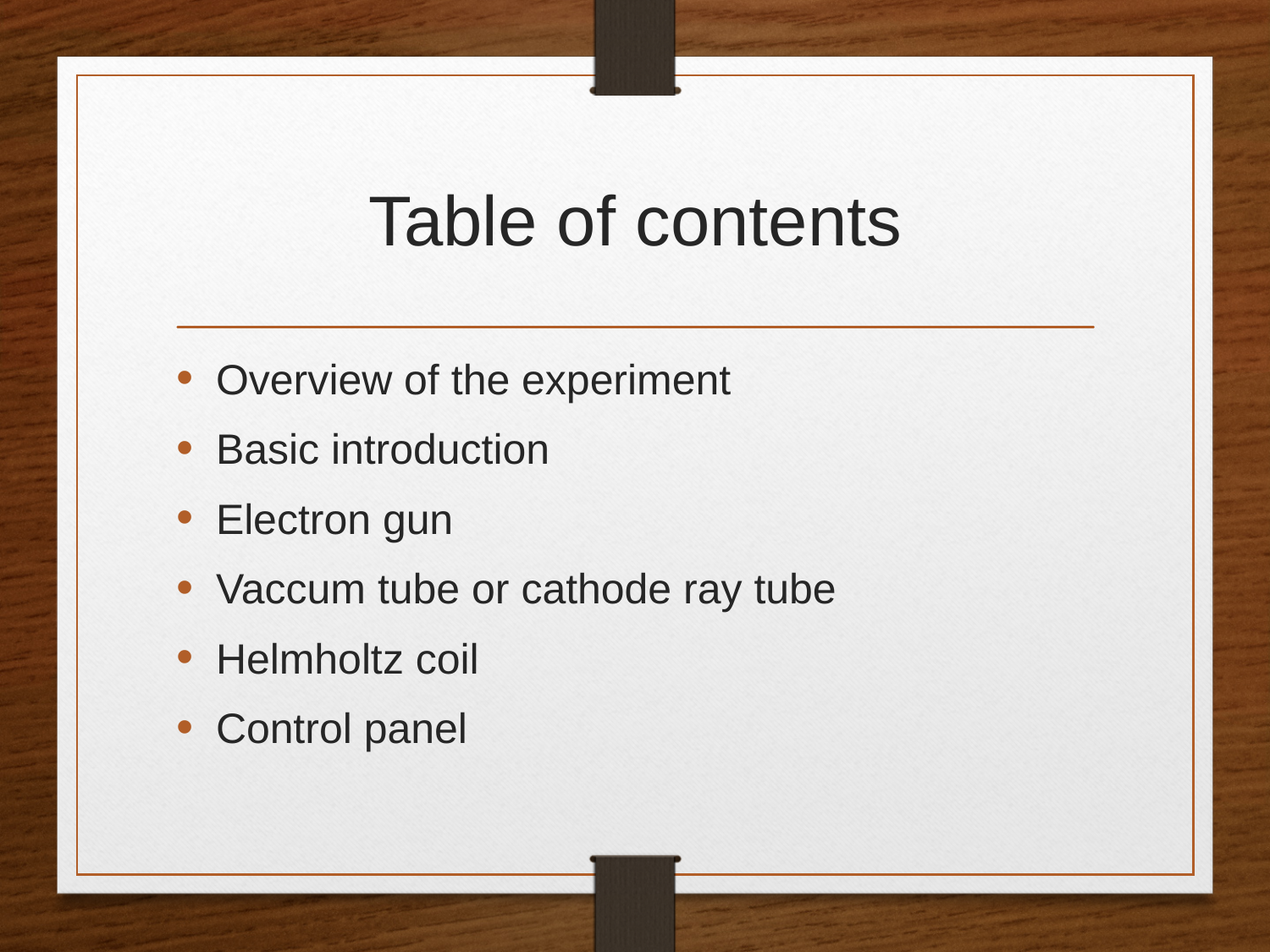

# Table of contents
Overview of the experiment
Basic introduction
Electron gun
Vaccum tube or cathode ray tube
Helmholtz coil
Control panel